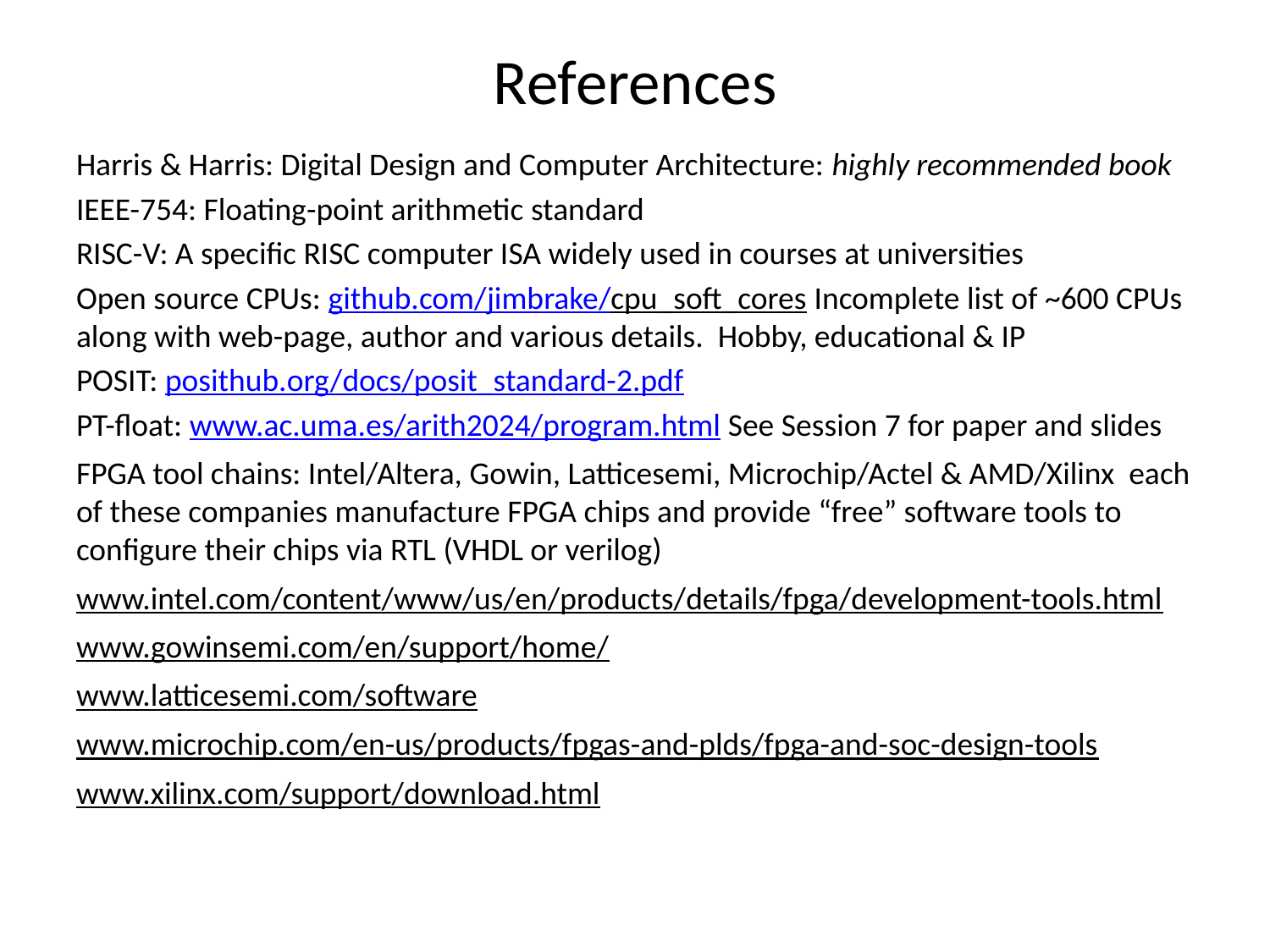

# References
Harris & Harris: Digital Design and Computer Architecture: highly recommended book
IEEE-754: Floating-point arithmetic standard
RISC-V: A specific RISC computer ISA widely used in courses at universities
Open source CPUs: github.com/jimbrake/cpu_soft_cores Incomplete list of ~600 CPUs along with web-page, author and various details.  Hobby, educational & IP
POSIT: posithub.org/docs/posit_standard-2.pdf
PT-float: www.ac.uma.es/arith2024/program.html See Session 7 for paper and slides
FPGA tool chains: Intel/Altera, Gowin, Latticesemi, Microchip/Actel & AMD/Xilinx  each of these companies manufacture FPGA chips and provide “free” software tools to configure their chips via RTL (VHDL or verilog)
www.intel.com/content/www/us/en/products/details/fpga/development-tools.html
www.gowinsemi.com/en/support/home/
www.latticesemi.com/software
www.microchip.com/en-us/products/fpgas-and-plds/fpga-and-soc-design-tools
www.xilinx.com/support/download.html